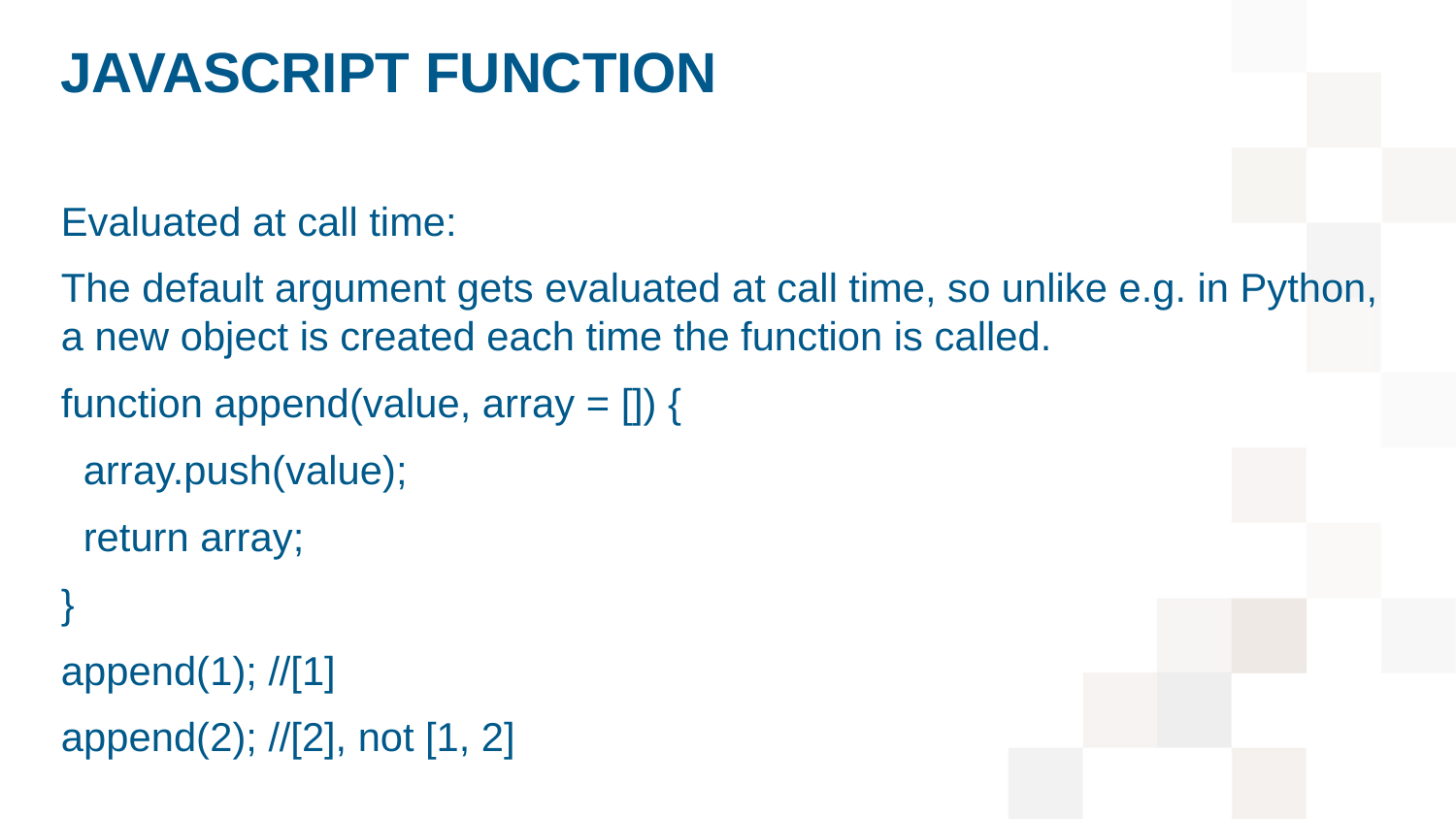

# JavaScript function
Evaluated at call time:
The default argument gets evaluated at call time, so unlike e.g. in Python, a new object is created each time the function is called.
function append(value, array = []) {
  array.push(value);
  return array;
}
append(1); //[1]
append(2); //[2], not [1, 2]